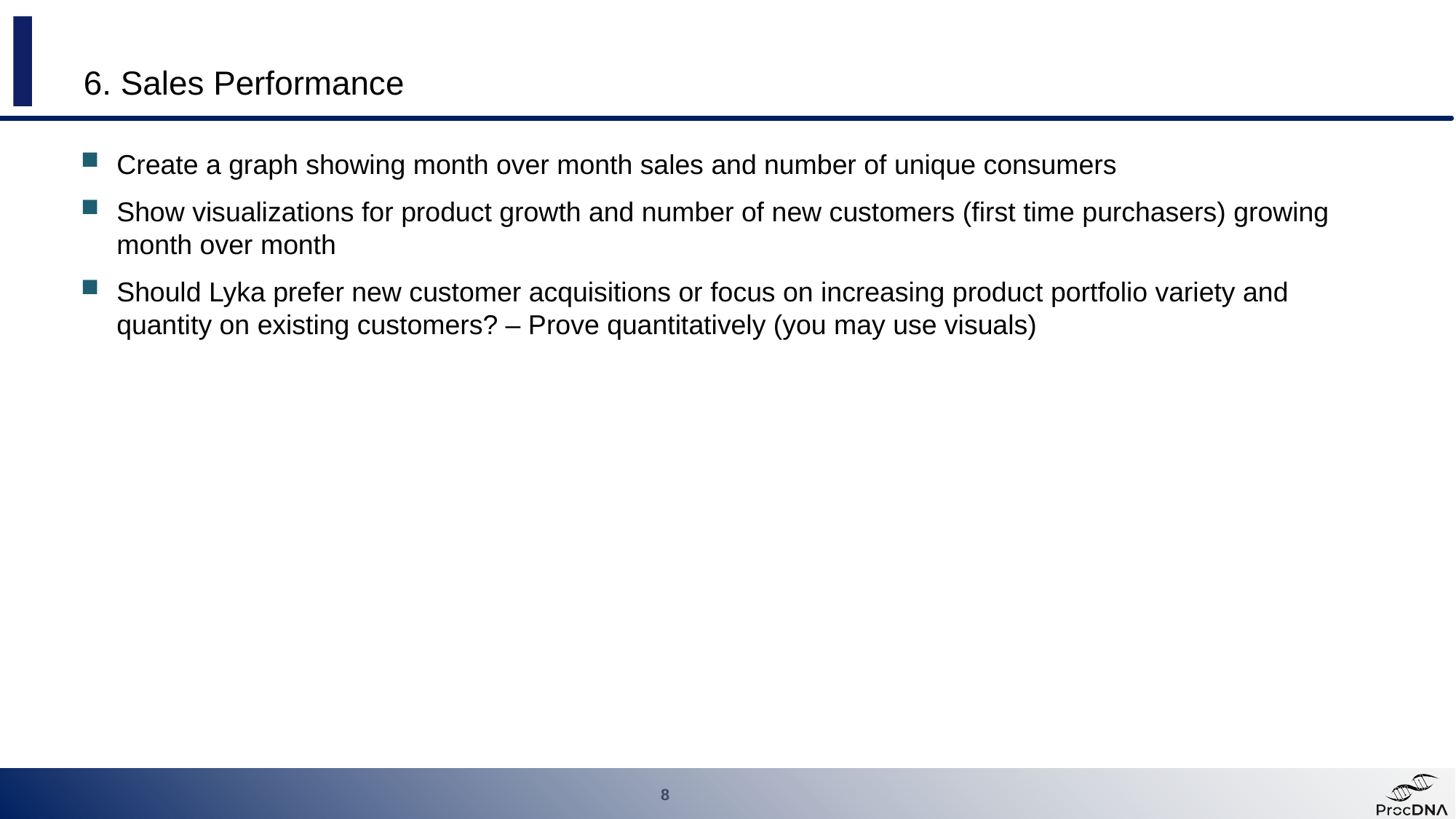

# 6. Sales Performance
Create a graph showing month over month sales and number of unique consumers
Show visualizations for product growth and number of new customers (first time purchasers) growing month over month
Should Lyka prefer new customer acquisitions or focus on increasing product portfolio variety and quantity on existing customers? – Prove quantitatively (you may use visuals)

8